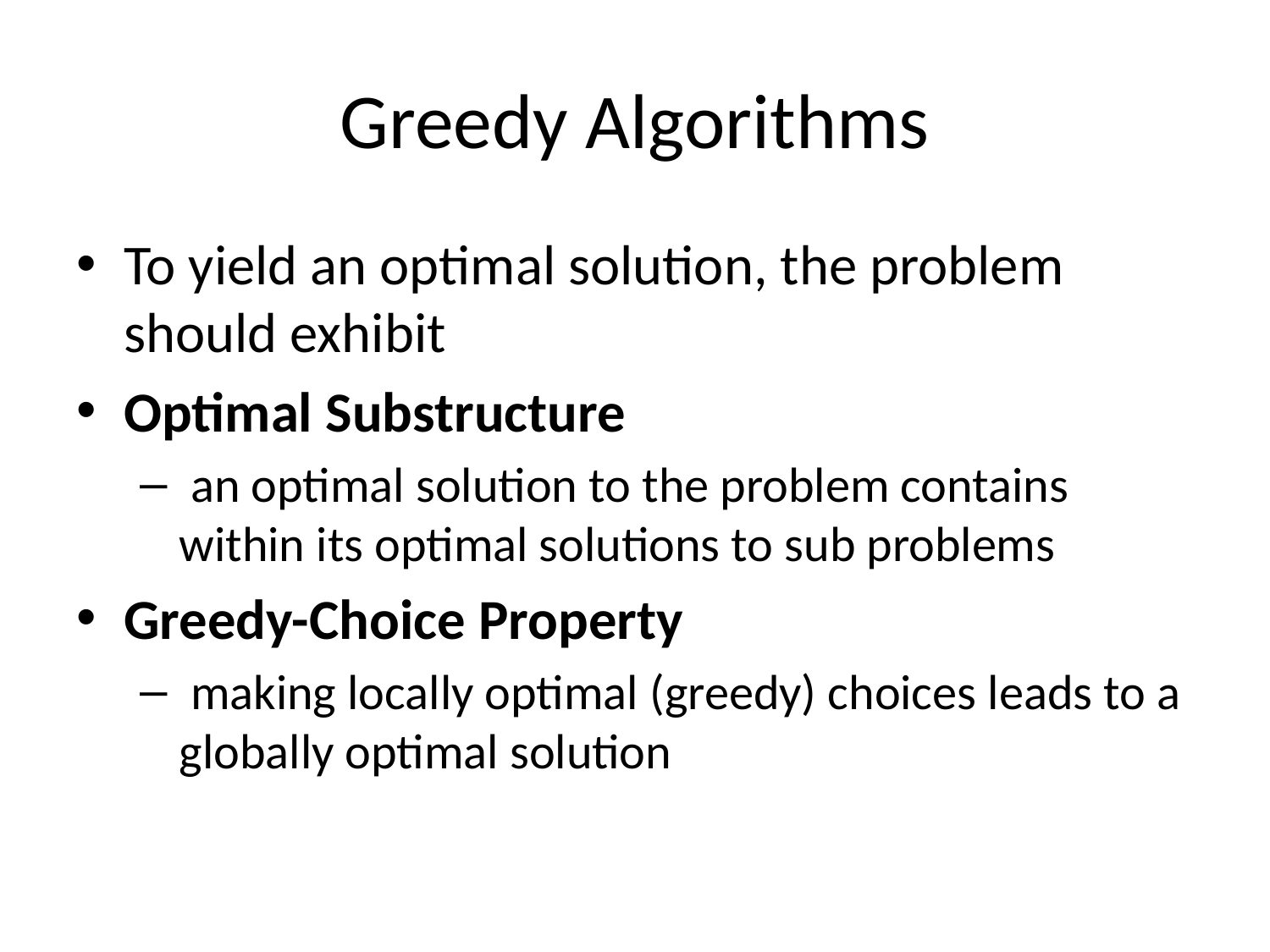

# Greedy Algorithms
To yield an optimal solution, the problem should exhibit
Optimal Substructure
 an optimal solution to the problem contains within its optimal solutions to sub problems
Greedy-Choice Property
 making locally optimal (greedy) choices leads to a globally optimal solution